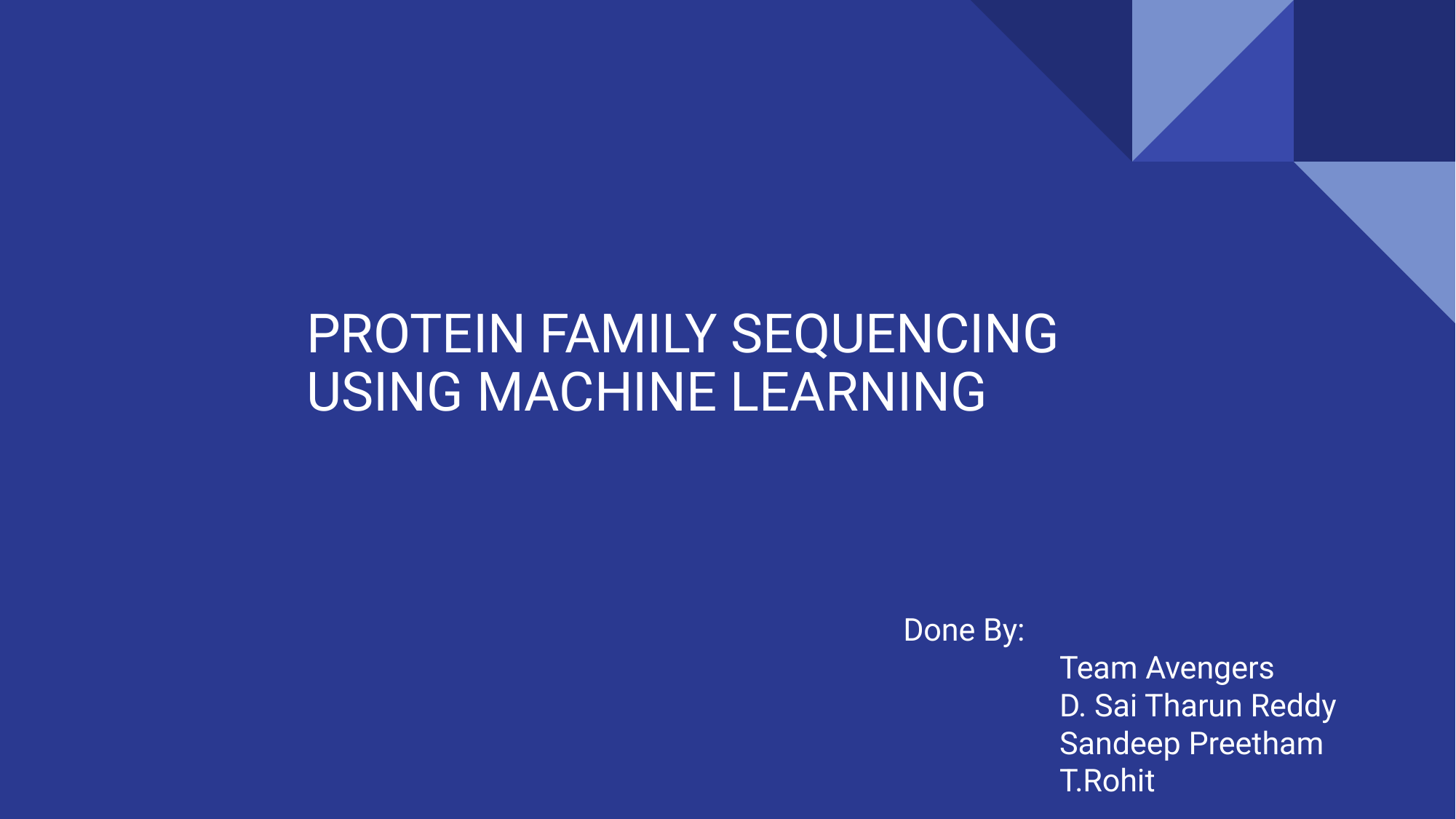

# PROTEIN FAMILY SEQUENCING USING MACHINE LEARNING

Done By:
                    Team Avengers
                    D. Sai Tharun Reddy
                    Sandeep Preetham
                    T.Rohit